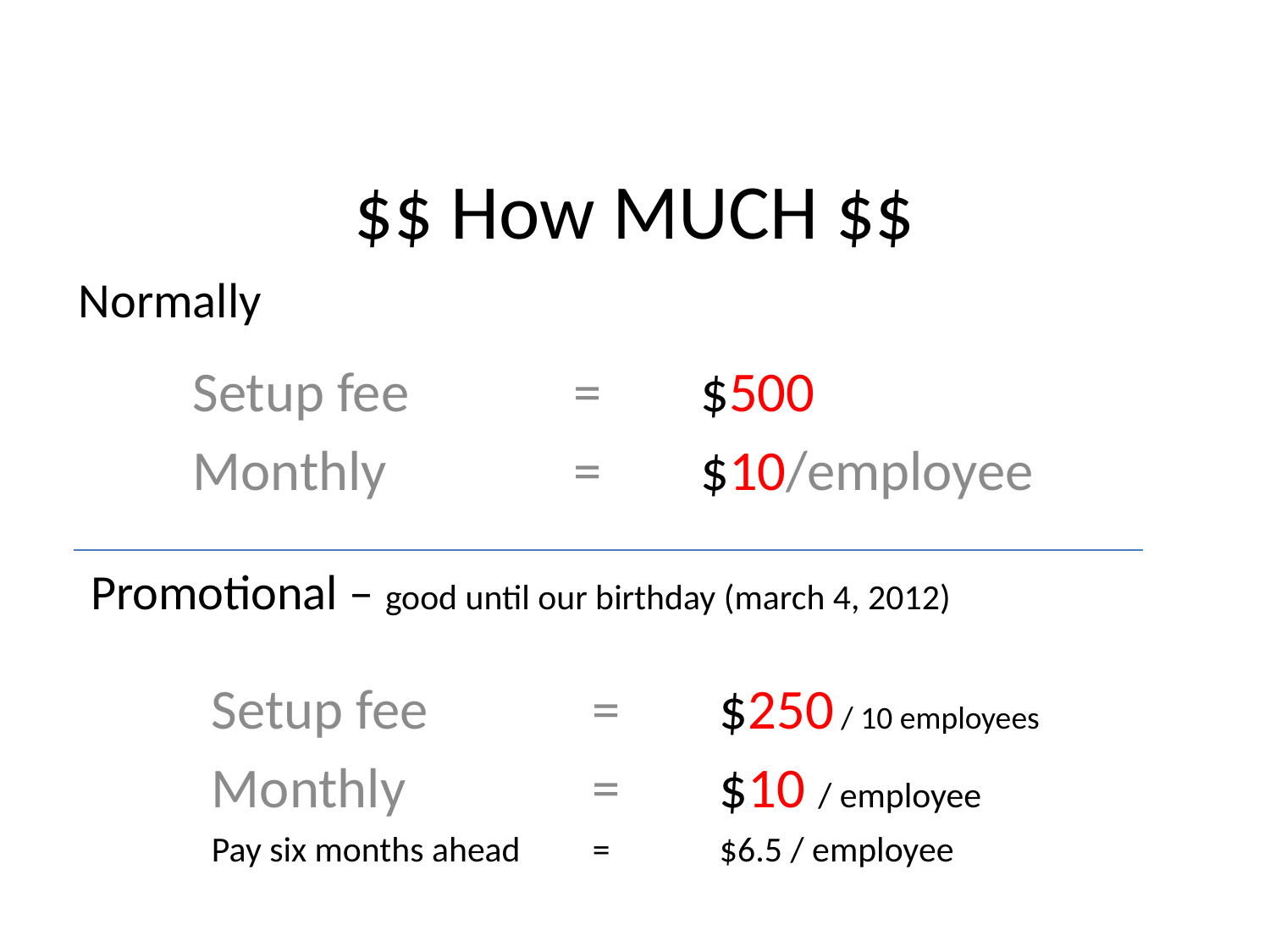

# $$ How MUCH $$
Normally
Setup fee		=	$500
Monthly		=	$10/employee

Promotional – good until our birthday (march 4, 2012)
Setup fee		=	$250 / 10 employees
Monthly		=	$10 / employee
Pay six months ahead	=	$6.5 / employee